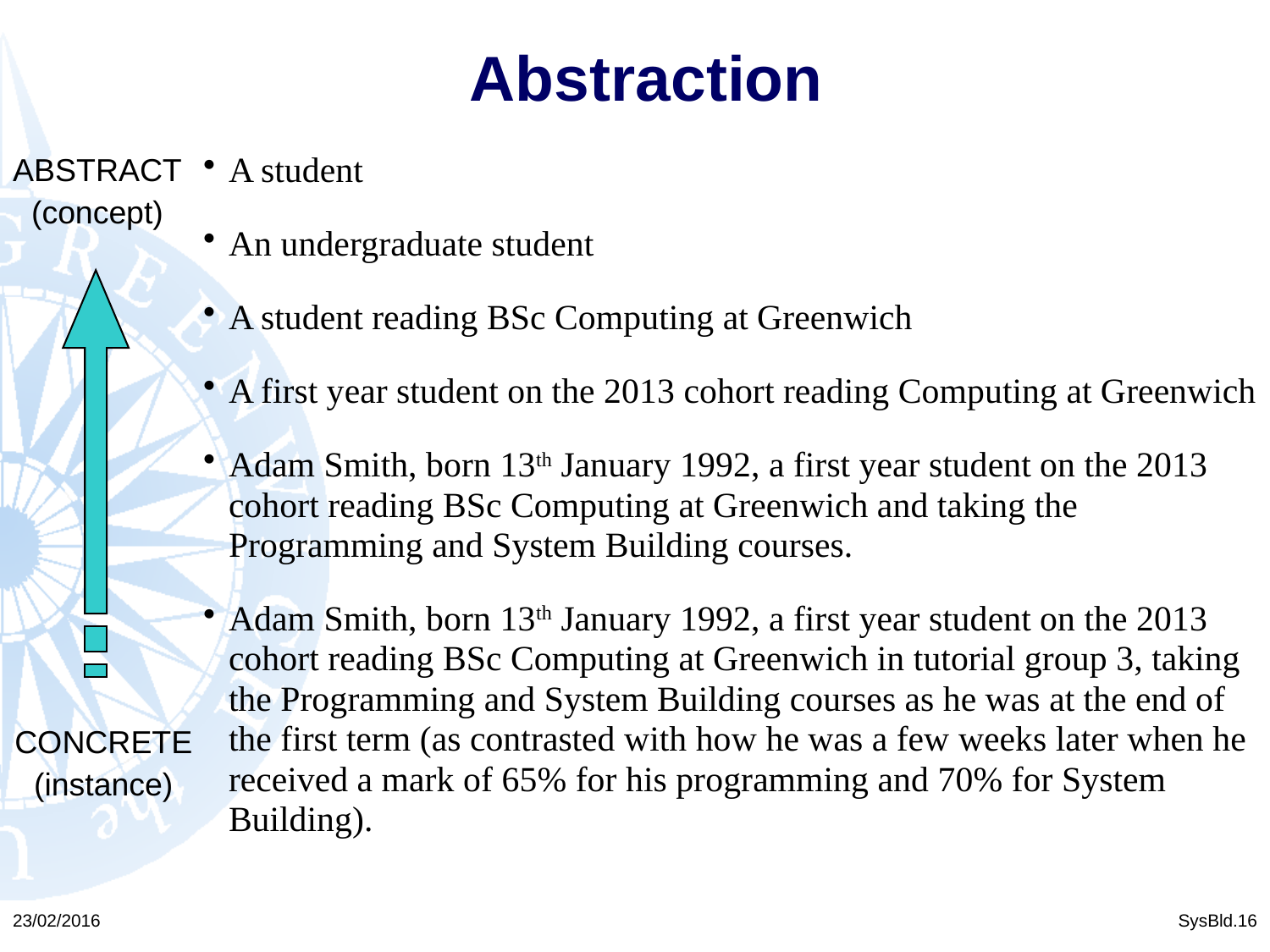

# Abstraction
ABSTRACT
(concept)

CONCRETE
(instance)
A student
An undergraduate student
A student reading BSc Computing at Greenwich
A first year student on the 2013 cohort reading Computing at Greenwich
Adam Smith, born 13th January 1992, a first year student on the 2013 cohort reading BSc Computing at Greenwich and taking the Programming and System Building courses.
Adam Smith, born 13th January 1992, a first year student on the 2013 cohort reading BSc Computing at Greenwich in tutorial group 3, taking the Programming and System Building courses as he was at the end of the first term (as contrasted with how he was a few weeks later when he received a mark of 65% for his programming and 70% for System Building).

23/02/2016
SysBld.16